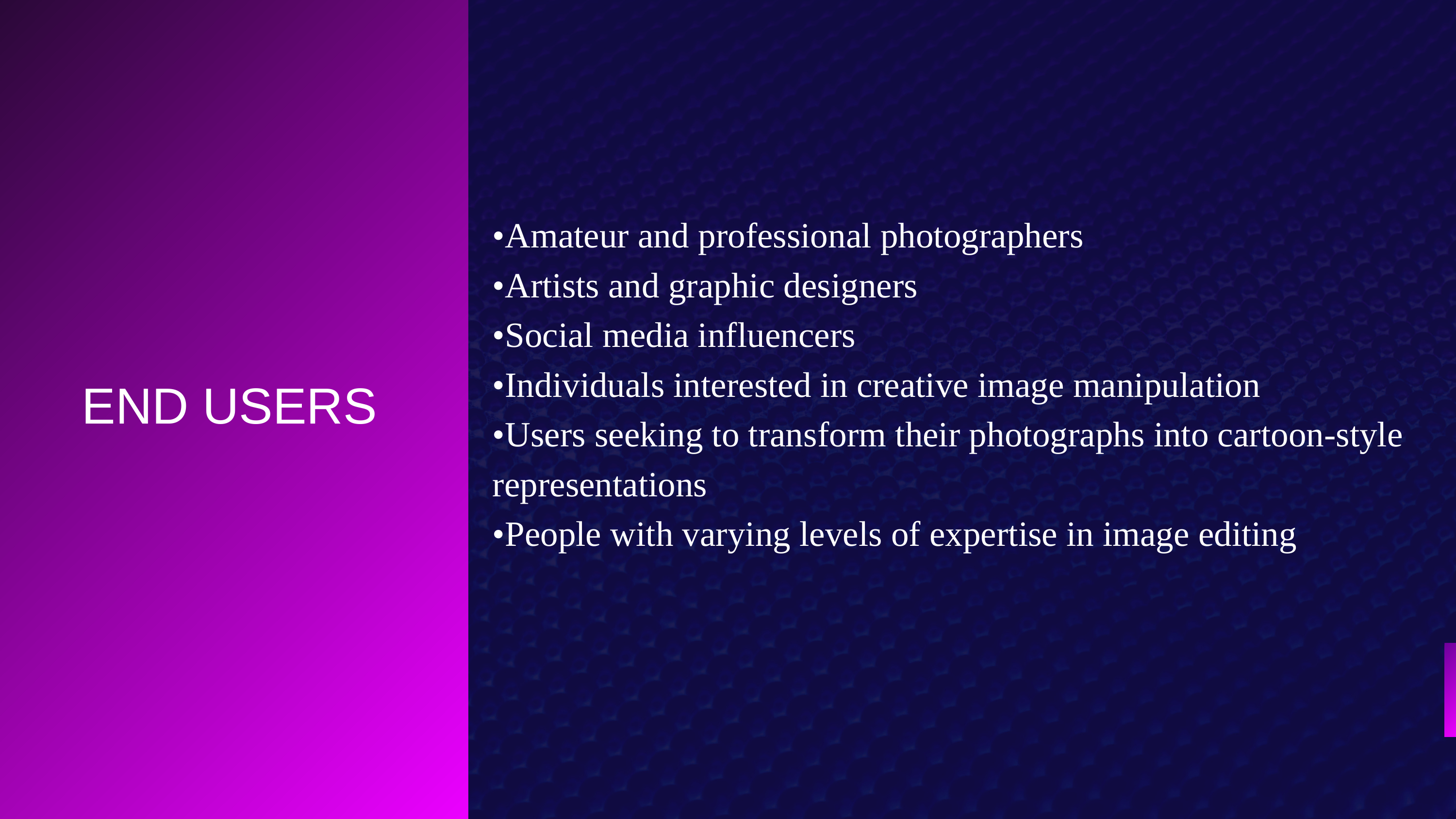

•Amateur and professional photographers
•Artists and graphic designers
•Social media influencers
•Individuals interested in creative image manipulation
•Users seeking to transform their photographs into cartoon-style representations
•People with varying levels of expertise in image editing

END USERS